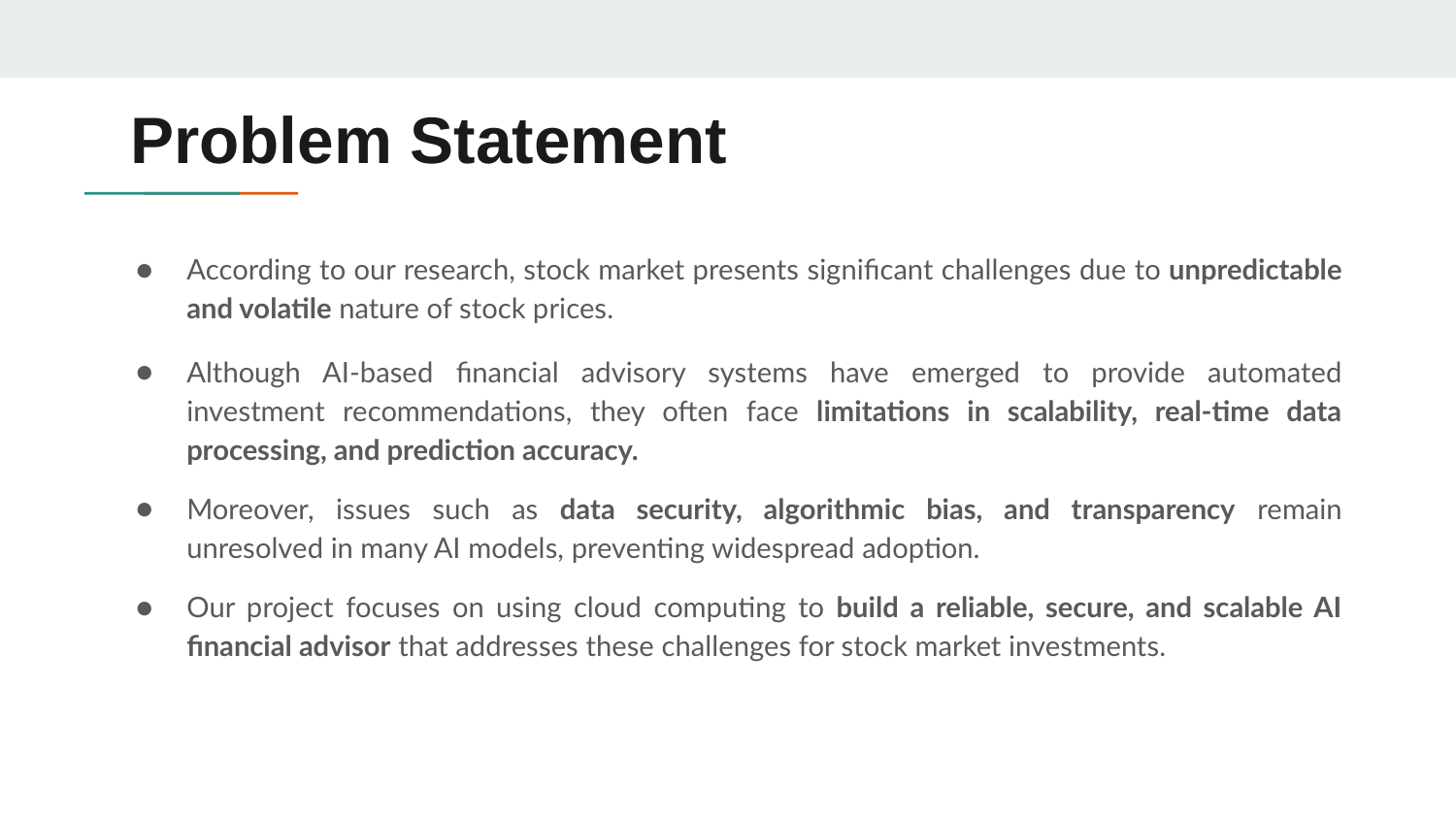

# Problem Statement
According to our research, stock market presents significant challenges due to unpredictable and volatile nature of stock prices.
Although AI-based financial advisory systems have emerged to provide automated investment recommendations, they often face limitations in scalability, real-time data processing, and prediction accuracy.
Moreover, issues such as data security, algorithmic bias, and transparency remain unresolved in many AI models, preventing widespread adoption.
Our project focuses on using cloud computing to build a reliable, secure, and scalable AI financial advisor that addresses these challenges for stock market investments.